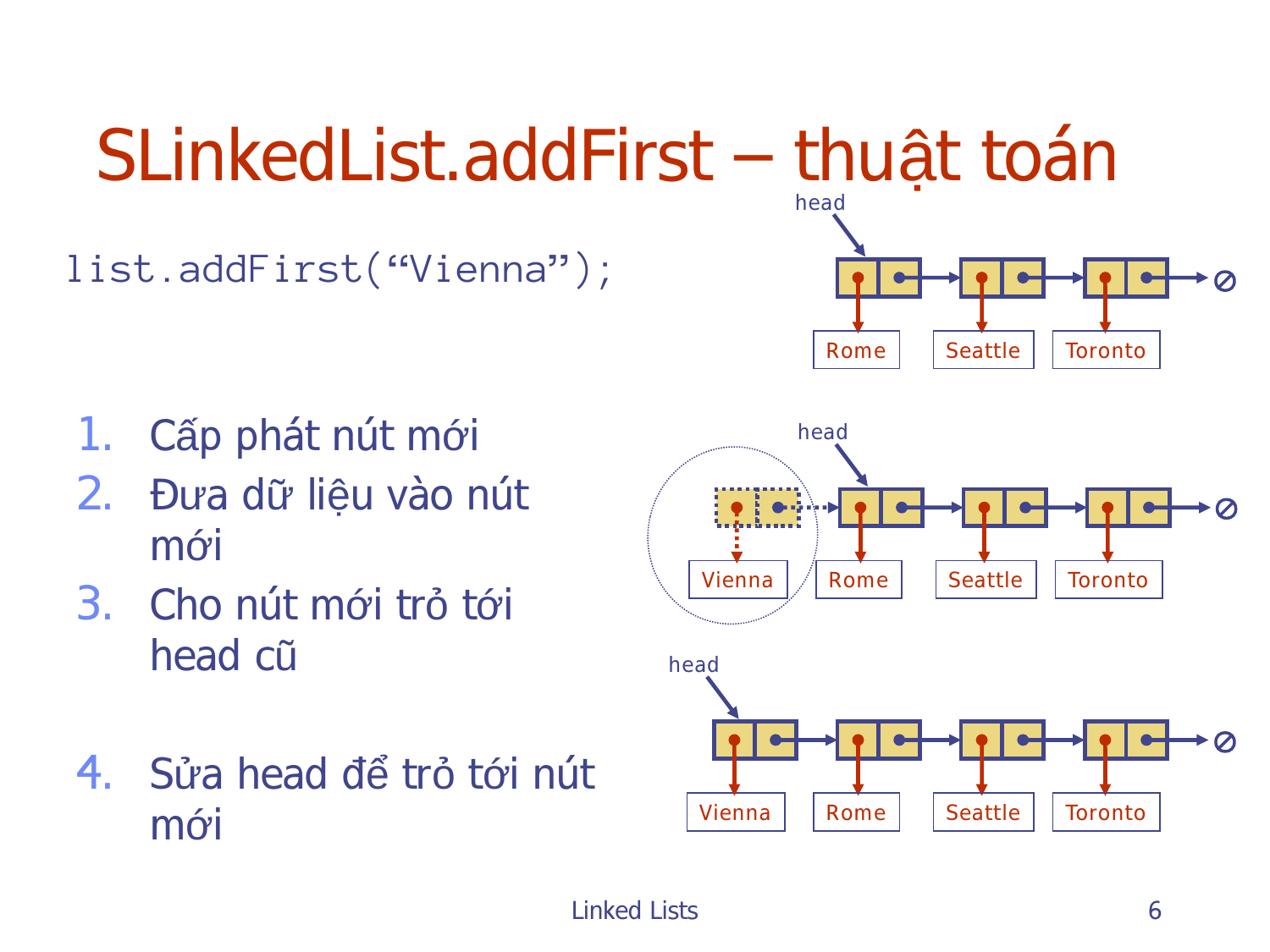

# SLinkedList.addFirst – thuật toán
head

∅

Rome
Seattle
Toronto
list.addFirst(“Vienna”);
Cấp phát nút mới
Đưa dữ liệu vào nút mới
Cho nút mới trỏ tới head cũ

Sửa head để trỏ tới nút mới
head

∅

Rome
Seattle
Toronto

Vienna

head

∅

Vienna
Rome
Seattle
Toronto
Linked Lists
6